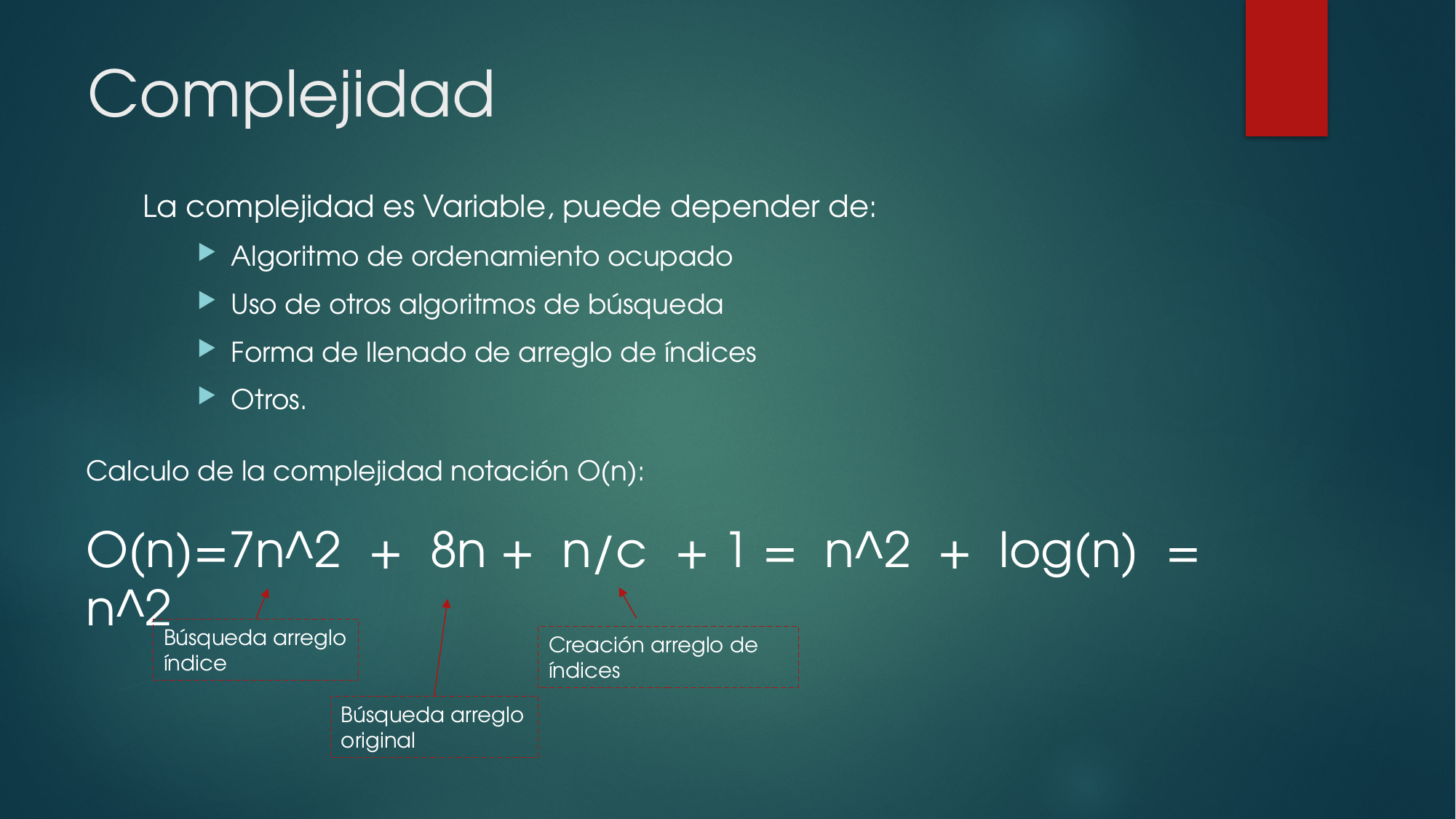

# Complejidad
La complejidad es Variable, puede depender de:
Algoritmo de ordenamiento ocupado
Uso de otros algoritmos de búsqueda
Forma de llenado de arreglo de índices
Otros.
Calculo de la complejidad notación O(n):

O(n)=7n^2  +  8n +  n/c  + 1 =  n^2  +  log(n)  =  n^2
Búsqueda arreglo índice
Creación arreglo de índices
Búsqueda arreglo original